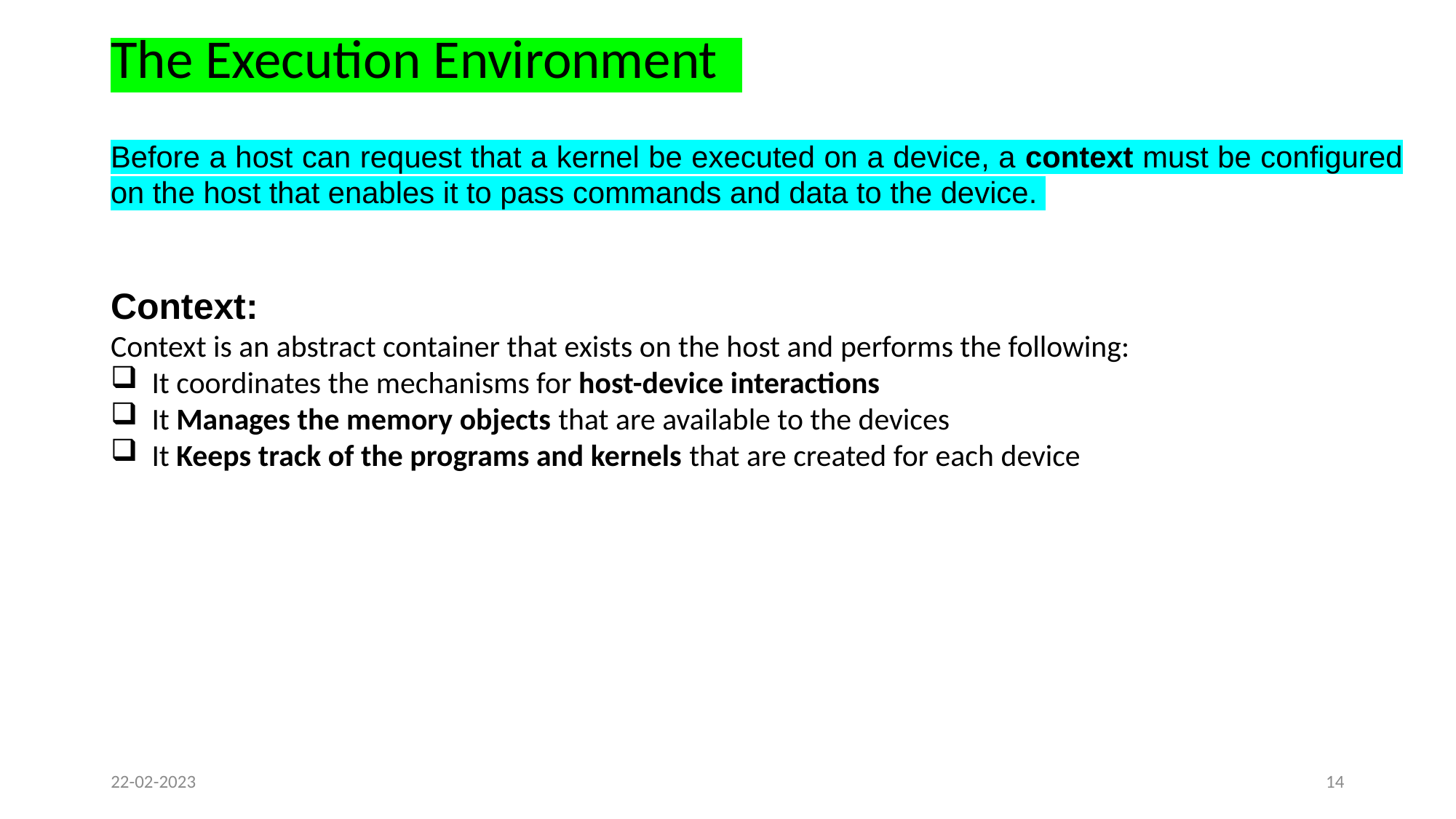

The Execution Environment
Before a host can request that a kernel be executed on a device, a context must be configured on the host that enables it to pass commands and data to the device.

Context:
Context is an abstract container that exists on the host and performs the following:
It coordinates the mechanisms for host-device interactions
It Manages the memory objects that are available to the devices
It Keeps track of the programs and kernels that are created for each device

22-02-2023
14